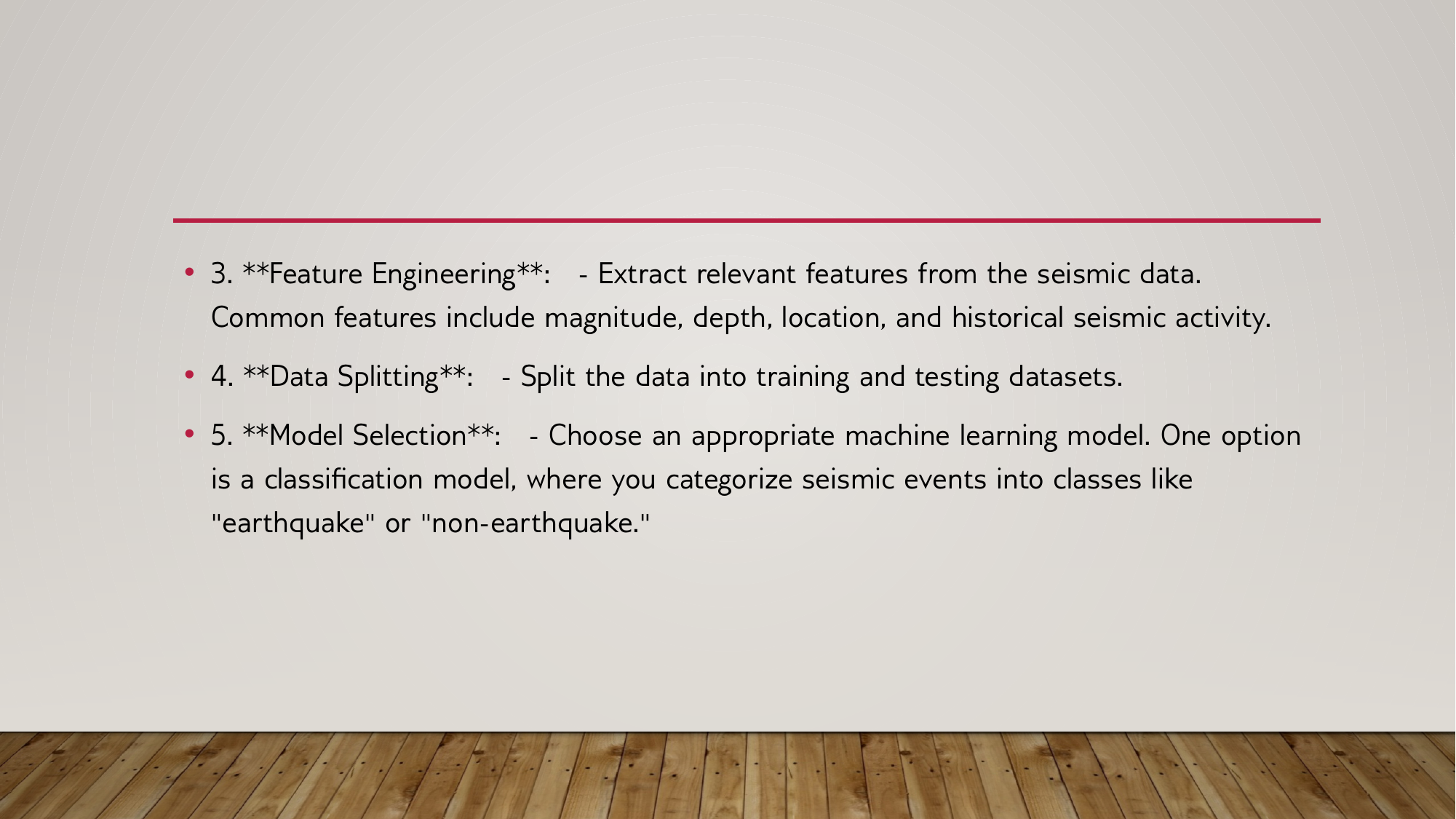

#
3. **Feature Engineering**:   - Extract relevant features from the seismic data. Common features include magnitude, depth, location, and historical seismic activity.
4. **Data Splitting**:   - Split the data into training and testing datasets.
5. **Model Selection**:   - Choose an appropriate machine learning model. One option is a classification model, where you categorize seismic events into classes like "earthquake" or "non-earthquake."